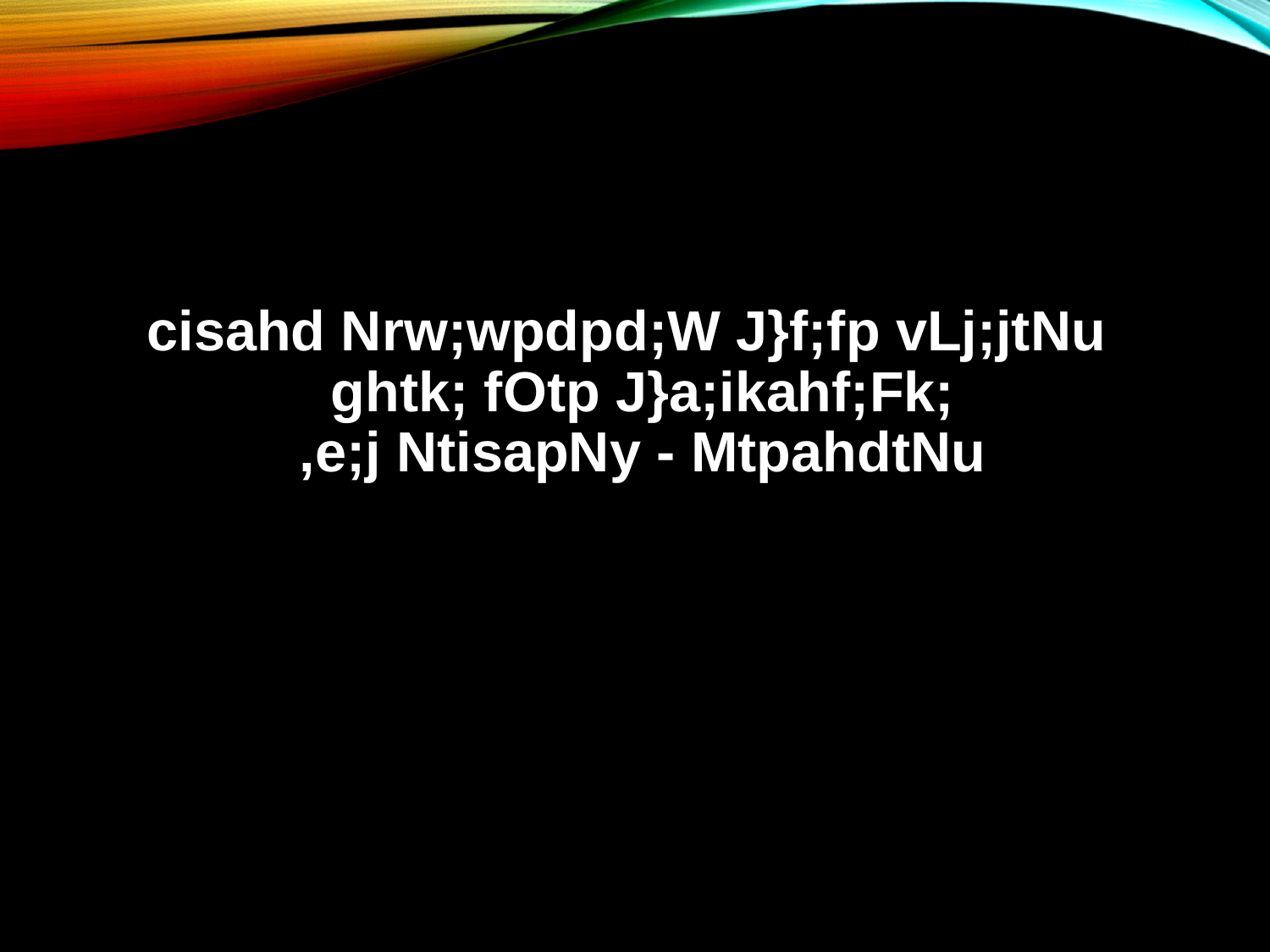

cisahd Nrw;wpdpd;W J}f;fp vLj;jtNu
ghtk; fOtp J}a;ikahf;Fk;
,e;j NtisapNy - MtpahdtNu